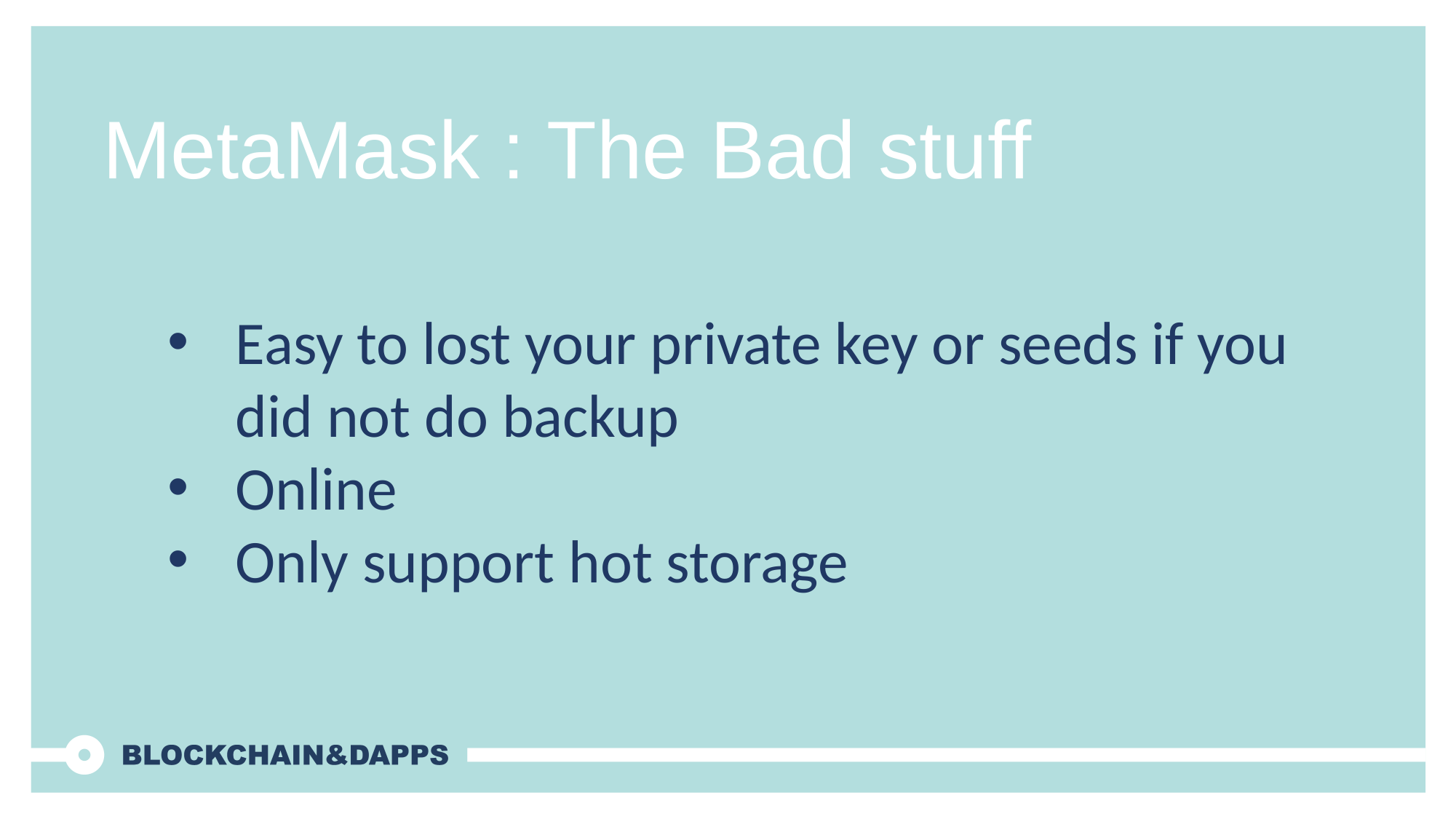

# MetaMask : The Bad stuff
Easy to lost your private key or seeds if you did not do backup
Online
Only support hot storage